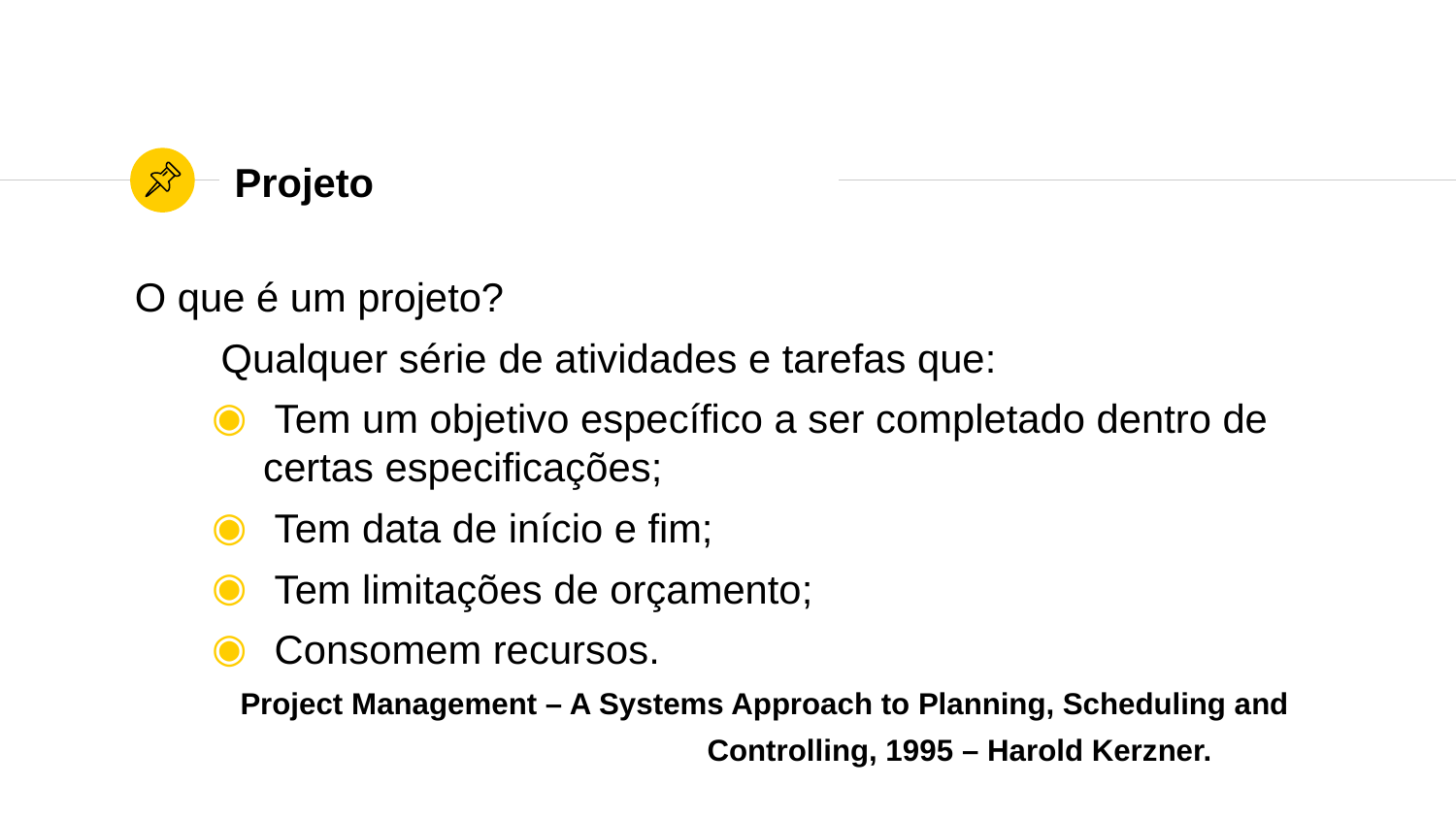

# Projeto

O que é um projeto?
	Qualquer série de atividades e tarefas que:
 Tem um objetivo específico a ser completado dentro de certas especificações;
 Tem data de início e fim;
 Tem limitações de orçamento;
 Consomem recursos.
Project Management – A Systems Approach to Planning, Scheduling and Controlling, 1995 – Harold Kerzner.